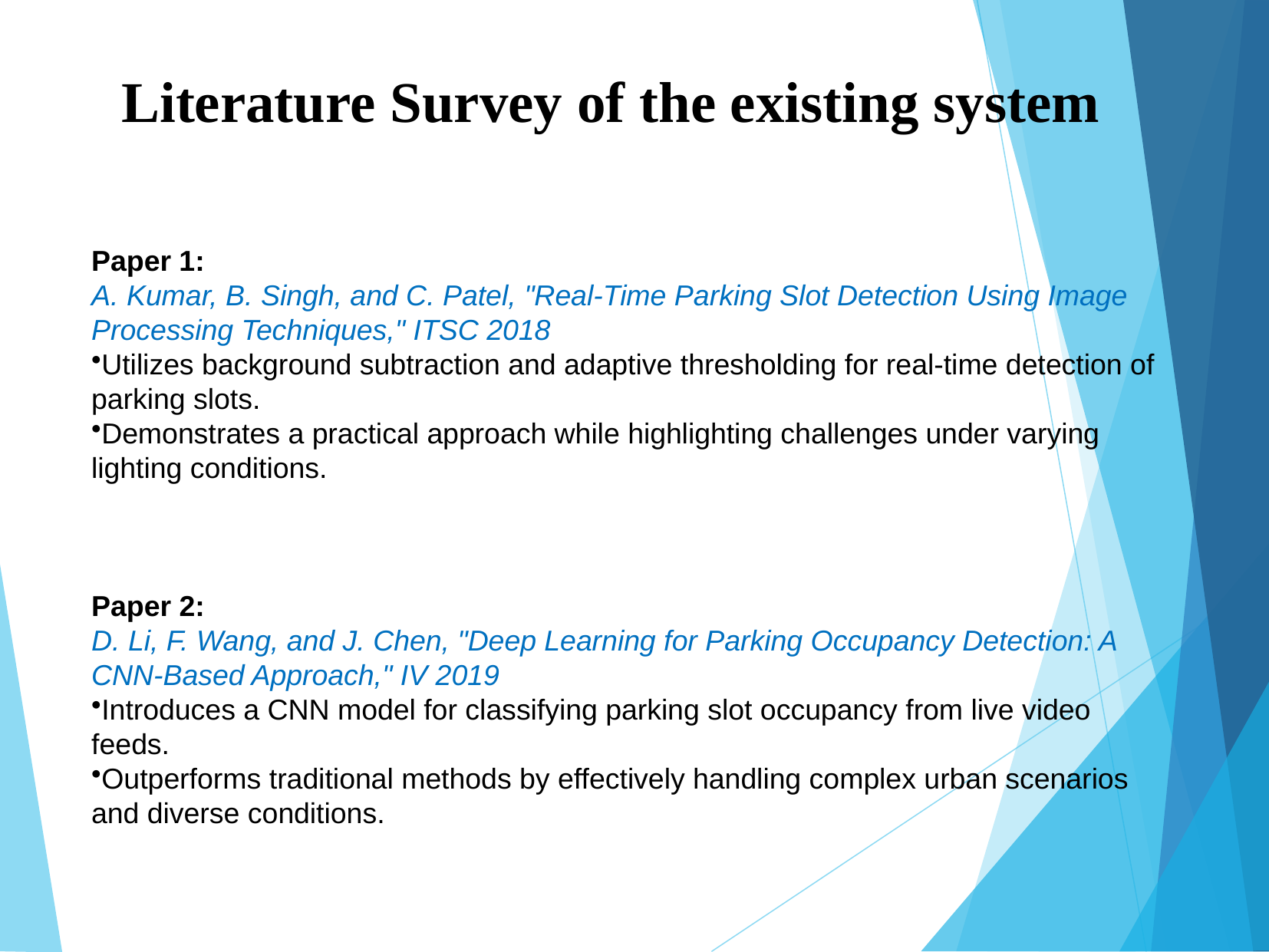

Literature Survey of the existing system
Paper 1:
A. Kumar, B. Singh, and C. Patel, "Real-Time Parking Slot Detection Using Image Processing Techniques," ITSC 2018
Utilizes background subtraction and adaptive thresholding for real-time detection of parking slots.
Demonstrates a practical approach while highlighting challenges under varying lighting conditions.

Paper 2:
D. Li, F. Wang, and J. Chen, "Deep Learning for Parking Occupancy Detection: A CNN-Based Approach," IV 2019
Introduces a CNN model for classifying parking slot occupancy from live video feeds.
Outperforms traditional methods by effectively handling complex urban scenarios and diverse conditions.